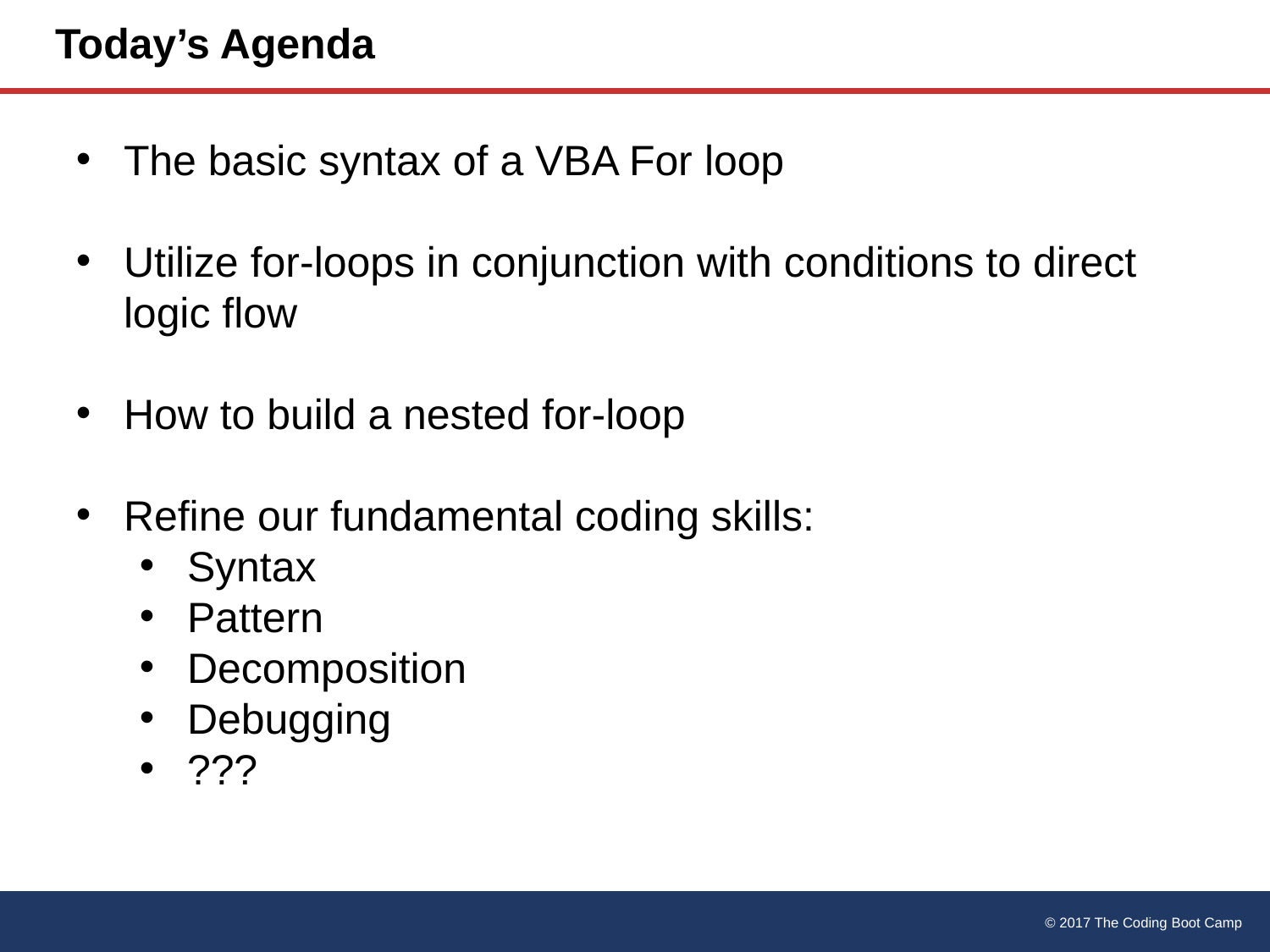

# Today’s Agenda
The basic syntax of a VBA For loop

Utilize for-loops in conjunction with conditions to direct logic flow

How to build a nested for-loop

Refine our fundamental coding skills:
Syntax
Pattern
Decomposition
Debugging
???